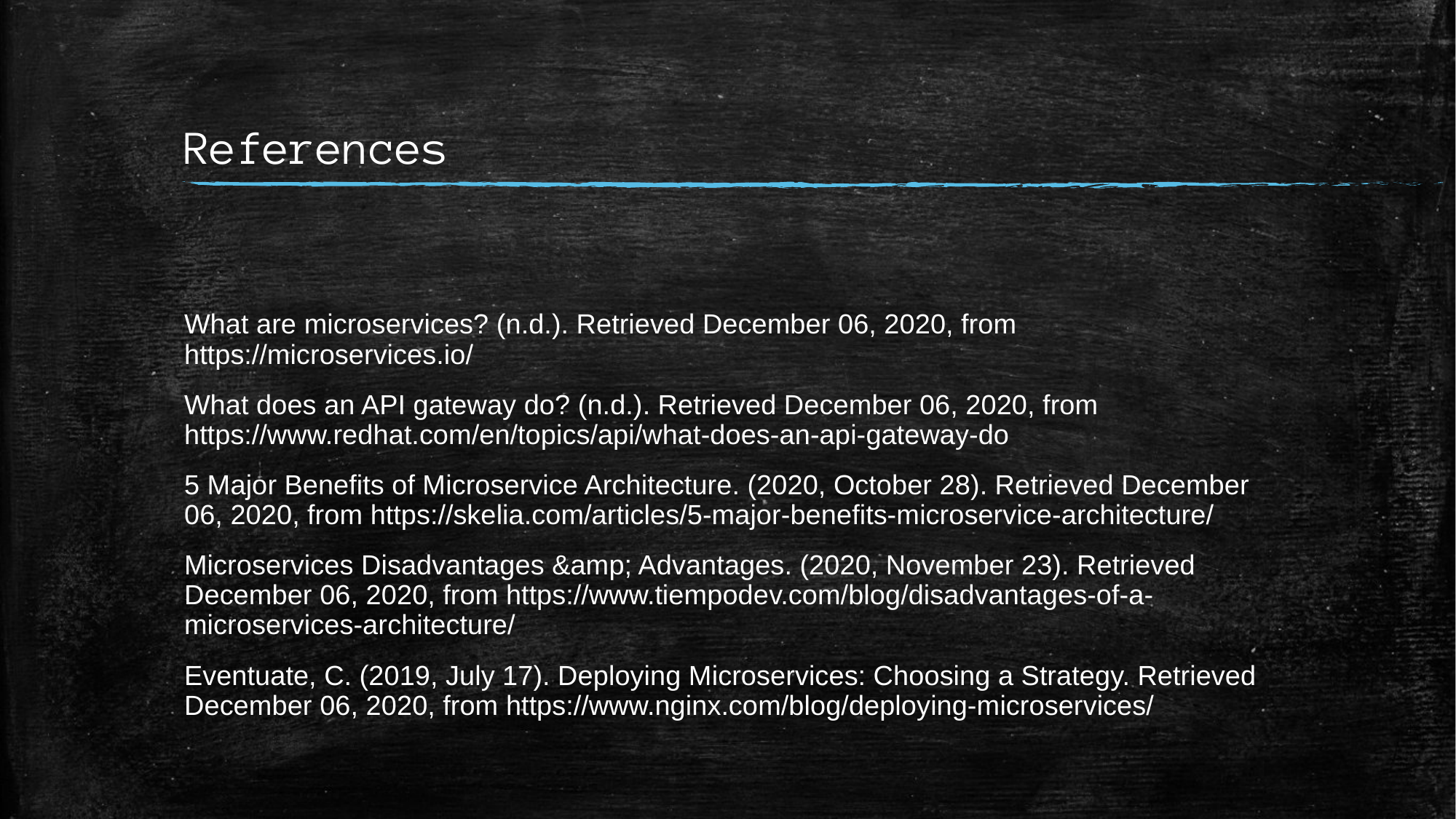

# References

What are microservices? (n.d.). Retrieved December 06, 2020, from https://microservices.io/
What does an API gateway do? (n.d.). Retrieved December 06, 2020, from https://www.redhat.com/en/topics/api/what-does-an-api-gateway-do
5 Major Benefits of Microservice Architecture. (2020, October 28). Retrieved December 06, 2020, from https://skelia.com/articles/5-major-benefits-microservice-architecture/
Microservices Disadvantages &amp; Advantages. (2020, November 23). Retrieved December 06, 2020, from https://www.tiempodev.com/blog/disadvantages-of-a-microservices-architecture/
Eventuate, C. (2019, July 17). Deploying Microservices: Choosing a Strategy. Retrieved December 06, 2020, from https://www.nginx.com/blog/deploying-microservices/